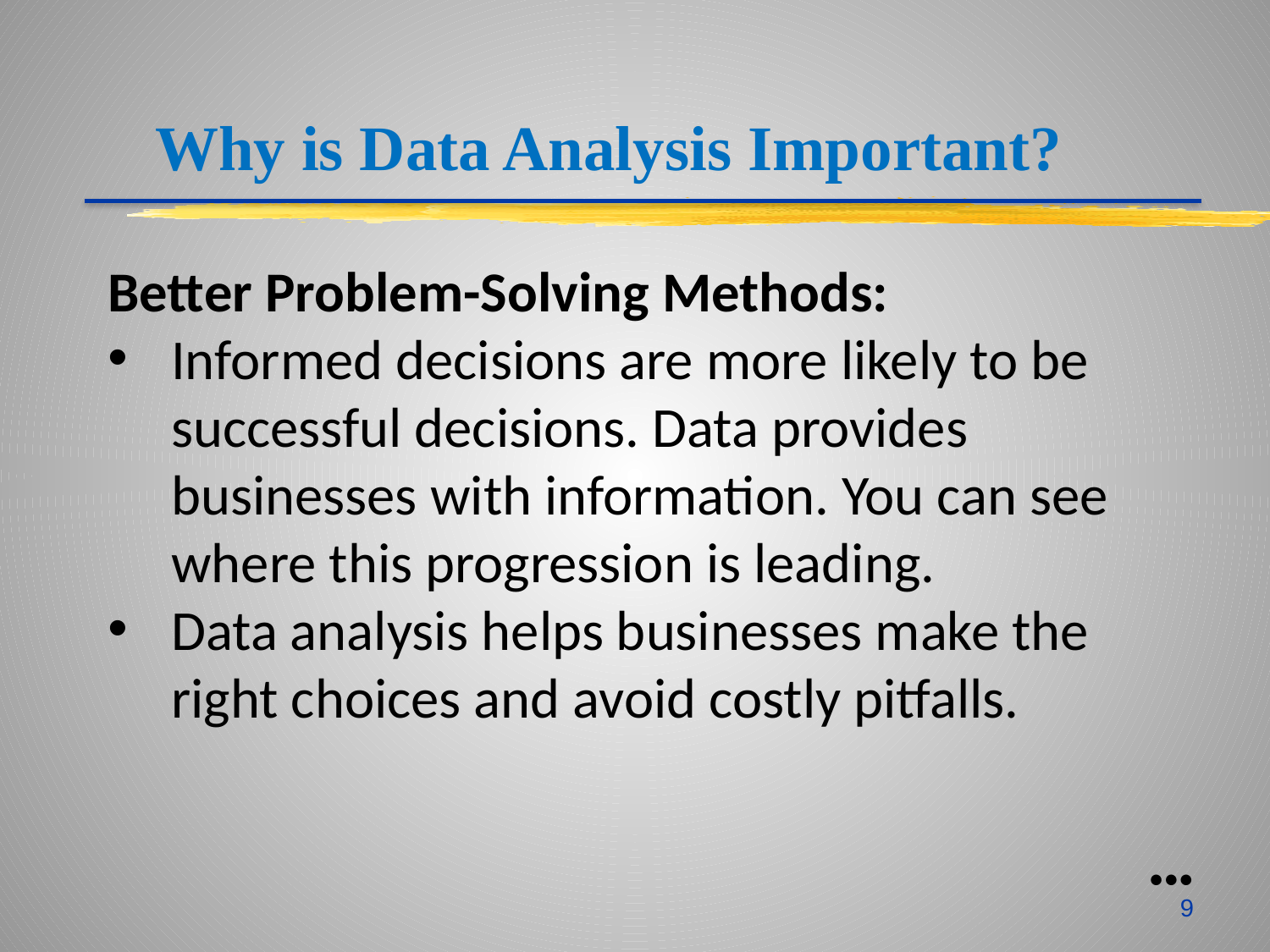

Why is Data Analysis Important?
Better Problem-Solving Methods:
Informed decisions are more likely to be successful decisions. Data provides businesses with information. You can see where this progression is leading.
Data analysis helps businesses make the right choices and avoid costly pitfalls.
●●●
9